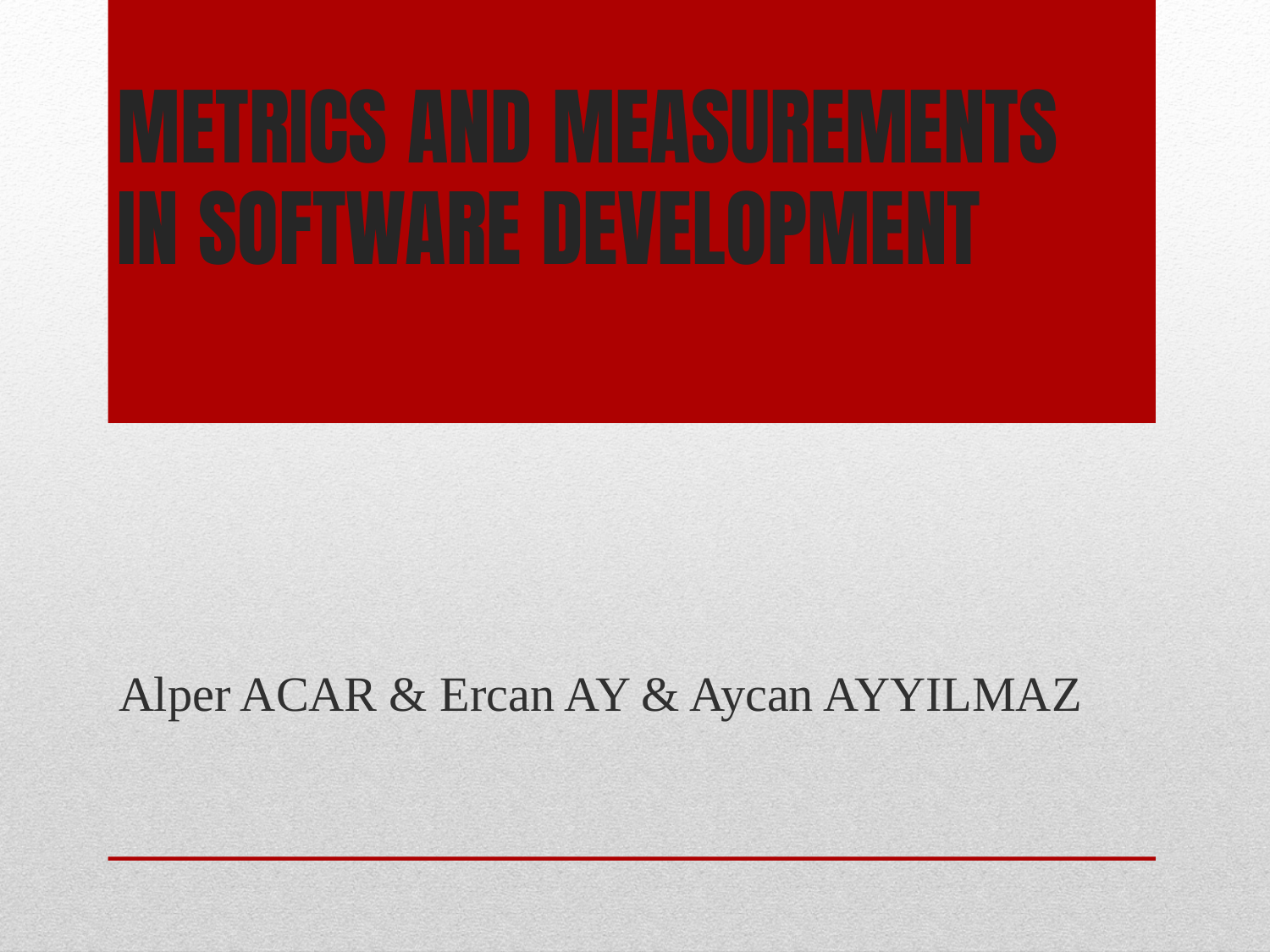

# METRICS AND MEASUREMENTS IN SOFTWARE DEVELOPMENT
Alper ACAR & Ercan AY & Aycan AYYILMAZ